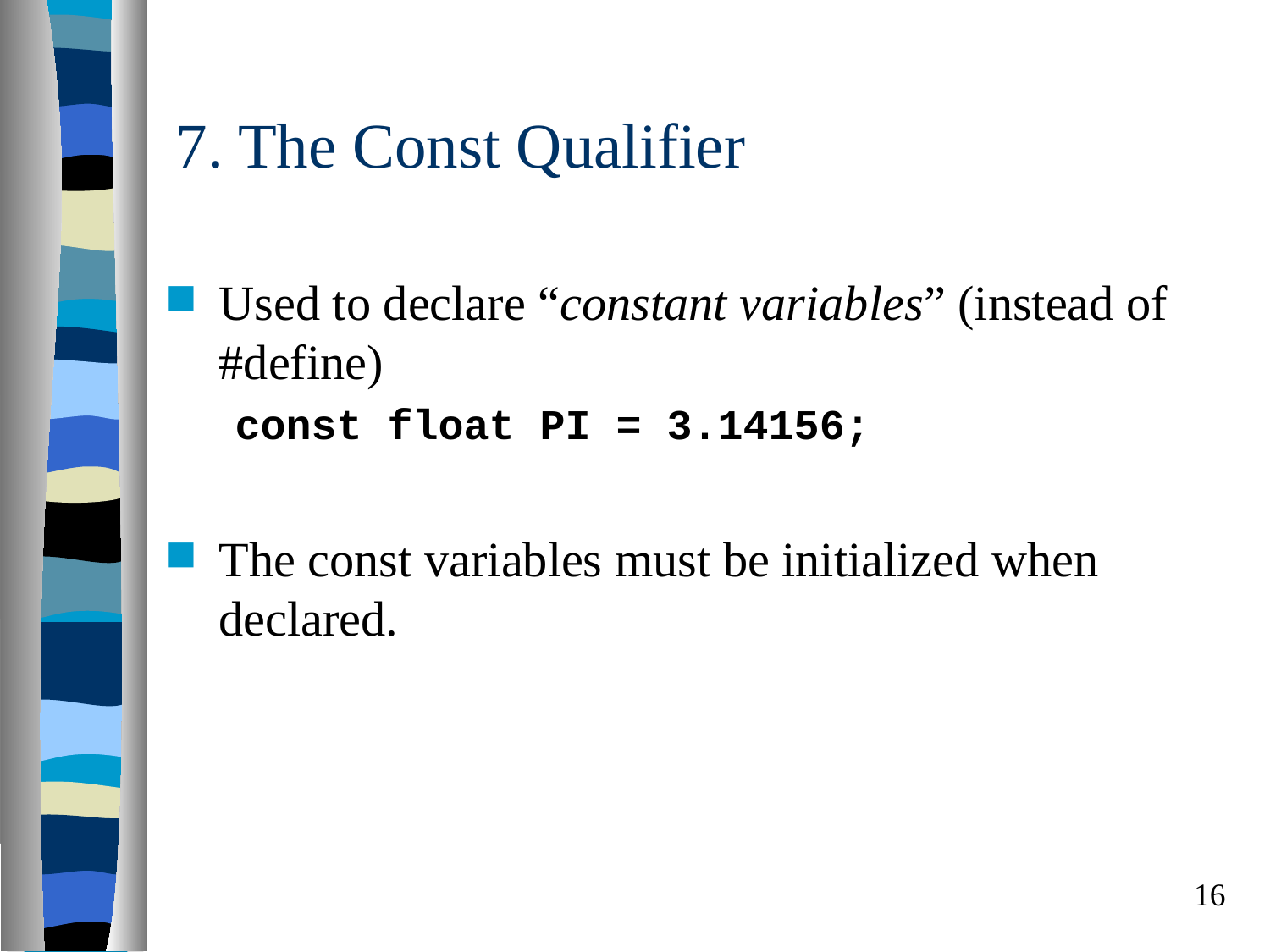

# 7. The Const Qualifier
Used to declare “constant variables” (instead of #define)
const float PI = 3.14156;

The const variables must be initialized when declared.

16